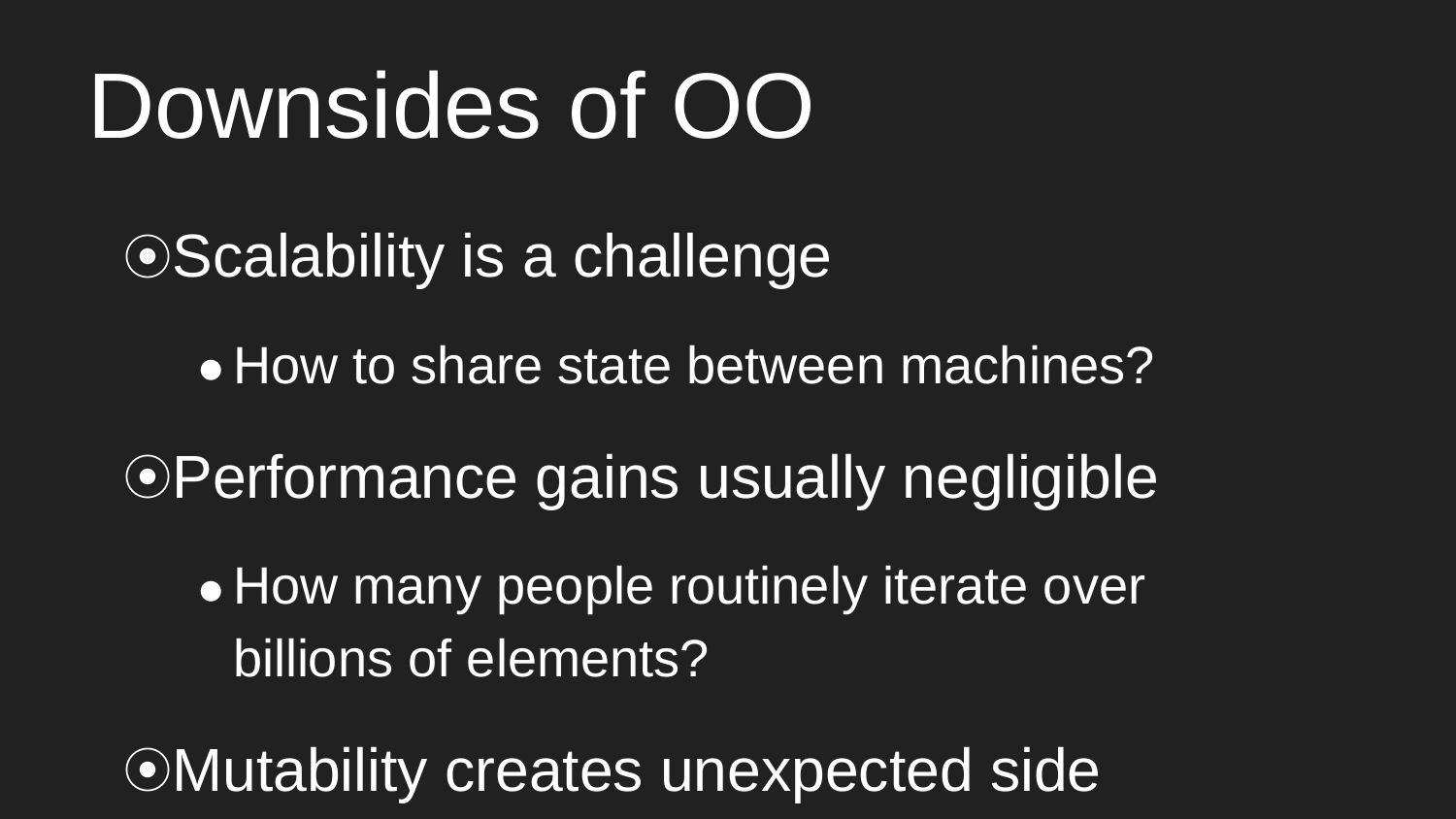

# Downsides of OO
Scalability is a challenge
How to share state between machines?
Performance gains usually negligible
How many people routinely iterate over billions of elements?
Mutability creates unexpected side effects